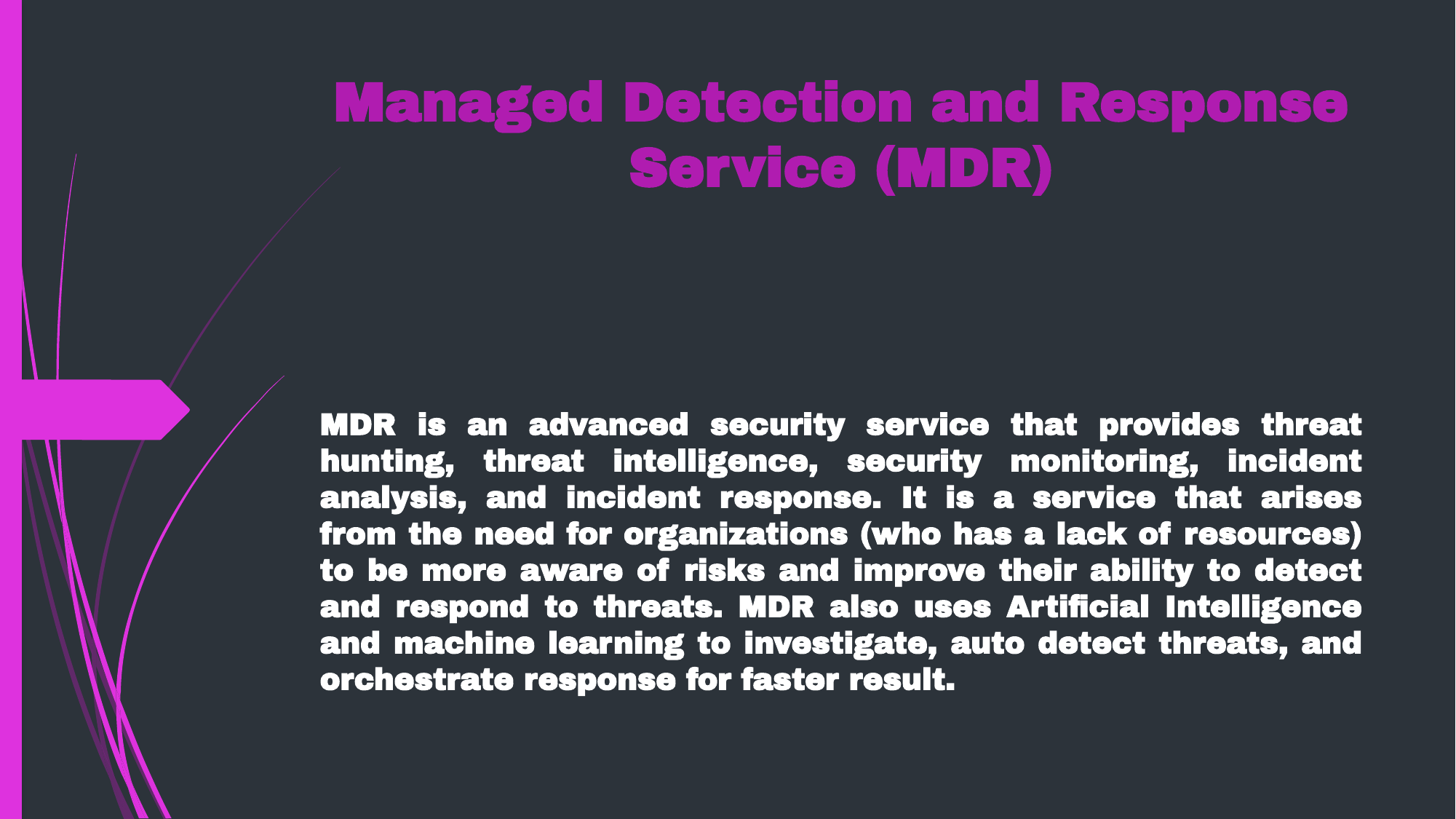

# Managed Detection and Response Service (MDR)
MDR is an advanced security service that provides threat hunting, threat intelligence, security monitoring, incident analysis, and incident response. It is a service that arises from the need for organizations (who has a lack of resources) to be more aware of risks and improve their ability to detect and respond to threats. MDR also uses Artificial Intelligence and machine learning to investigate, auto detect threats, and orchestrate response for faster result.